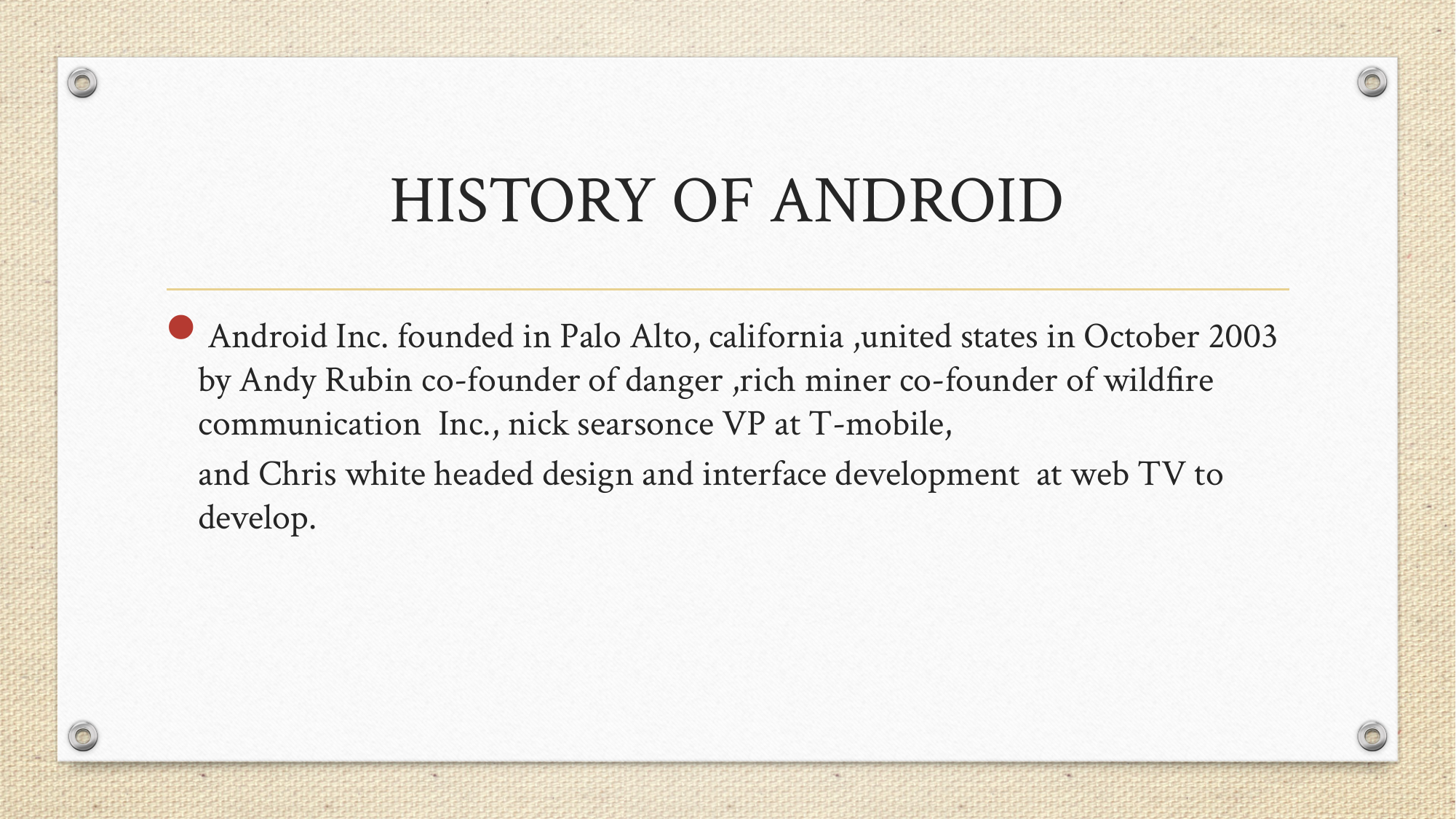

# HISTORY OF ANDROID
Android Inc. founded in Palo Alto, california ,united states in October 2003 by Andy Rubin co-founder of danger ,rich miner co-founder of wildfire communication  Inc., nick searsonce VP at T-mobile,
    and Chris white headed design and interface development  at web TV to develop.